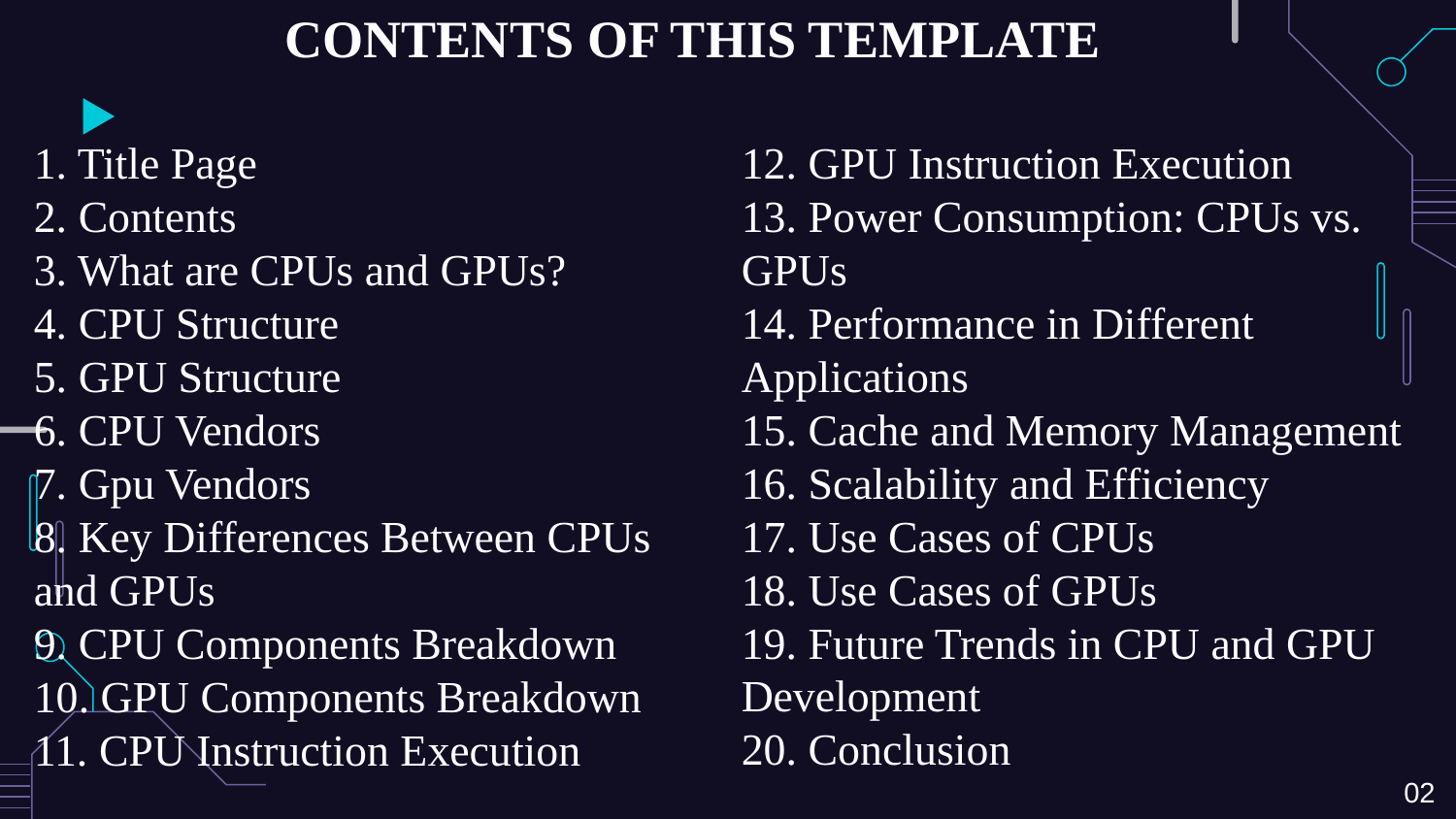

# CONTENTS OF THIS TEMPLATE
1. Title Page
2. Contents
3. What are CPUs and GPUs?
4. CPU Structure
5. GPU Structure
6. CPU Vendors
7. Gpu Vendors
8. Key Differences Between CPUs and GPUs
9. CPU Components Breakdown
10. GPU Components Breakdown
11. CPU Instruction Execution

12. GPU Instruction Execution
13. Power Consumption: CPUs vs. GPUs
14. Performance in Different Applications
15. Cache and Memory Management
16. Scalability and Efficiency
17. Use Cases of CPUs
18. Use Cases of GPUs
19. Future Trends in CPU and GPU Development
20. Conclusion

02